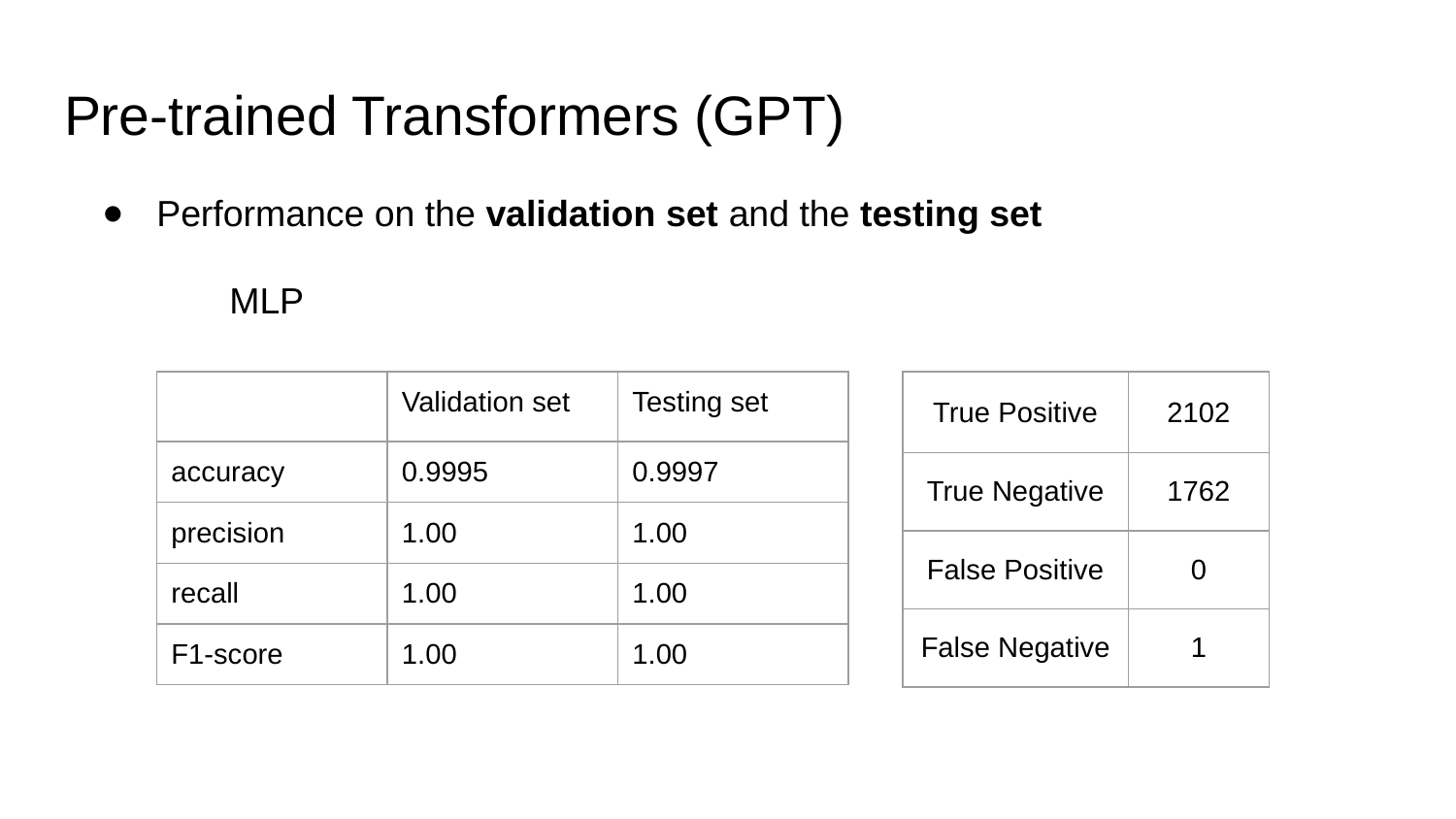

# Pre-trained Transformers (GPT)

Performance on the validation set and the testing set

	MLP

|  | Validation set | Testing set |
| --- | --- | --- |
| accuracy | 0.9995 | 0.9997 |
| precision | 1.00 | 1.00 |
| recall | 1.00 | 1.00 |
| F1-score | 1.00 | 1.00 |
| True Positive | 2102 |
| --- | --- |
| True Negative | 1762 |
| False Positive | 0 |
| False Negative | 1 |